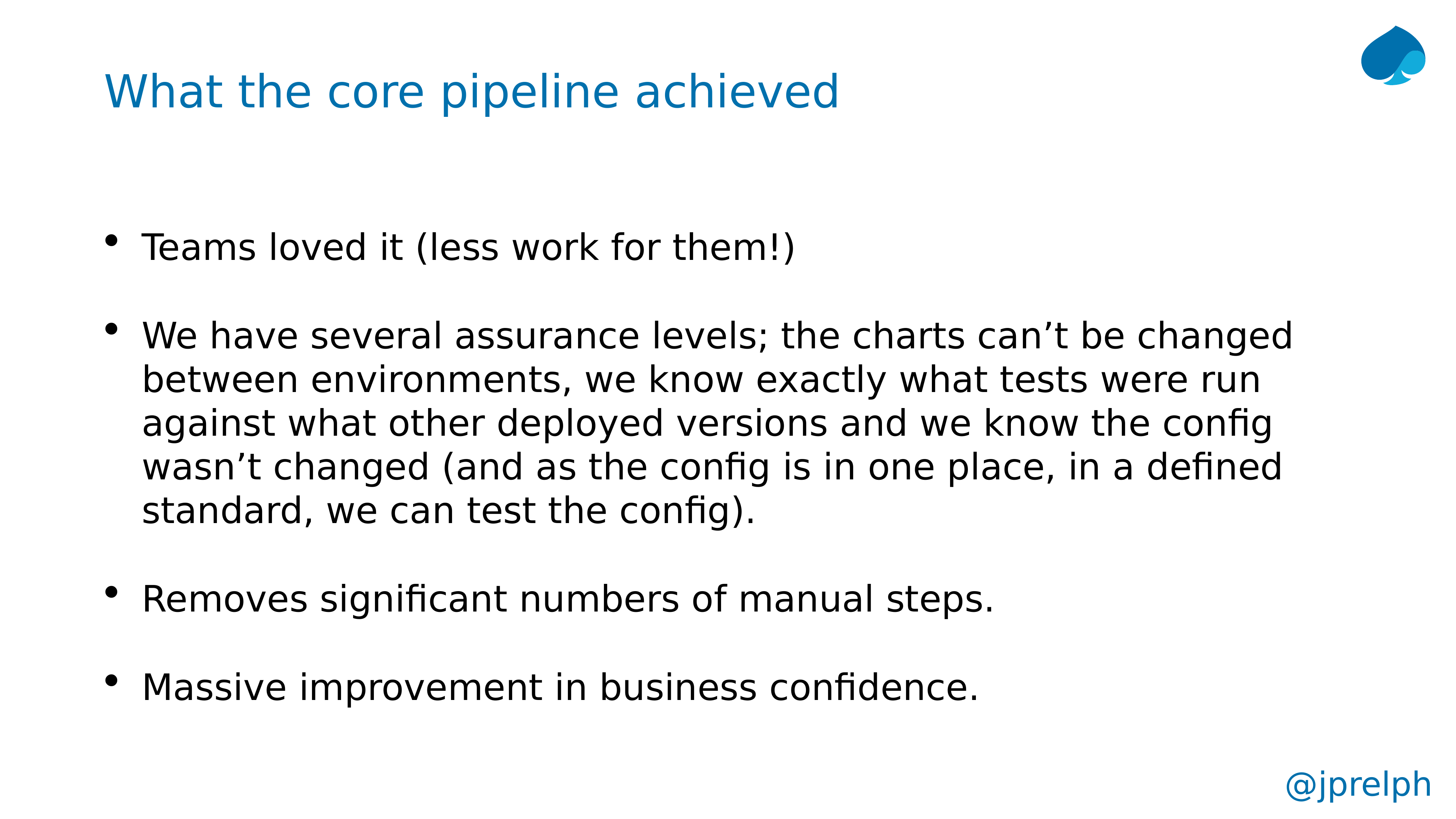

# What the core pipeline achieved

Teams loved it (less work for them!)
We have several assurance levels; the charts can’t be changed between environments, we know exactly what tests were run against what other deployed versions and we know the config wasn’t changed (and as the config is in one place, in a defined standard, we can test the config).
Removes significant numbers of manual steps.
Massive improvement in business confidence.
@jprelph